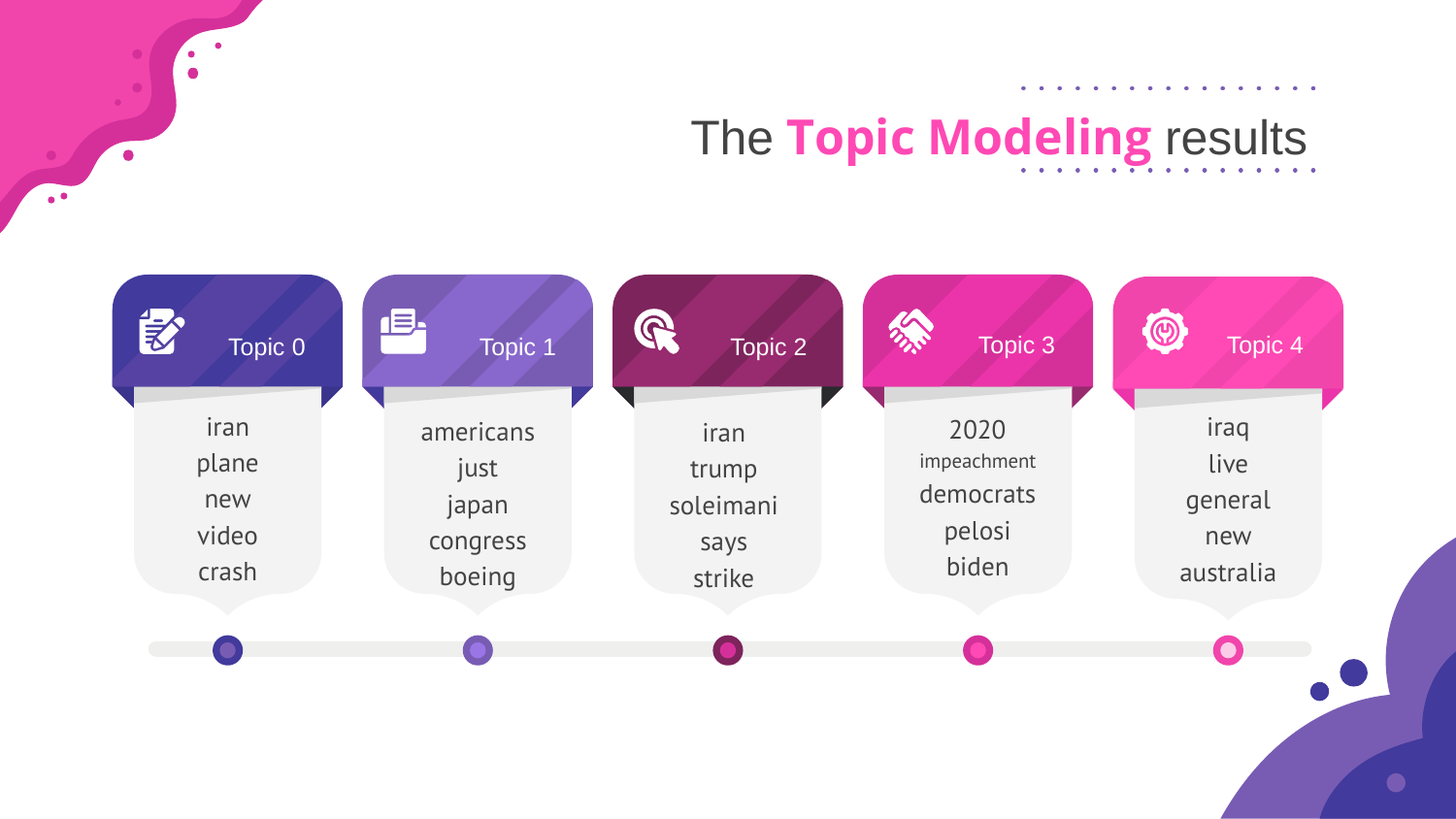

# The Topic Modeling results

Topic 3
Topic 4
Topic 2
Topic 0
Topic 1
iran
plane
new
video
crash
iraq
live
general
new
australia
2020
impeachment
democrats
pelosi
biden
americans
just
japan
congress
boeing
iran
trump
soleimani
says
strike